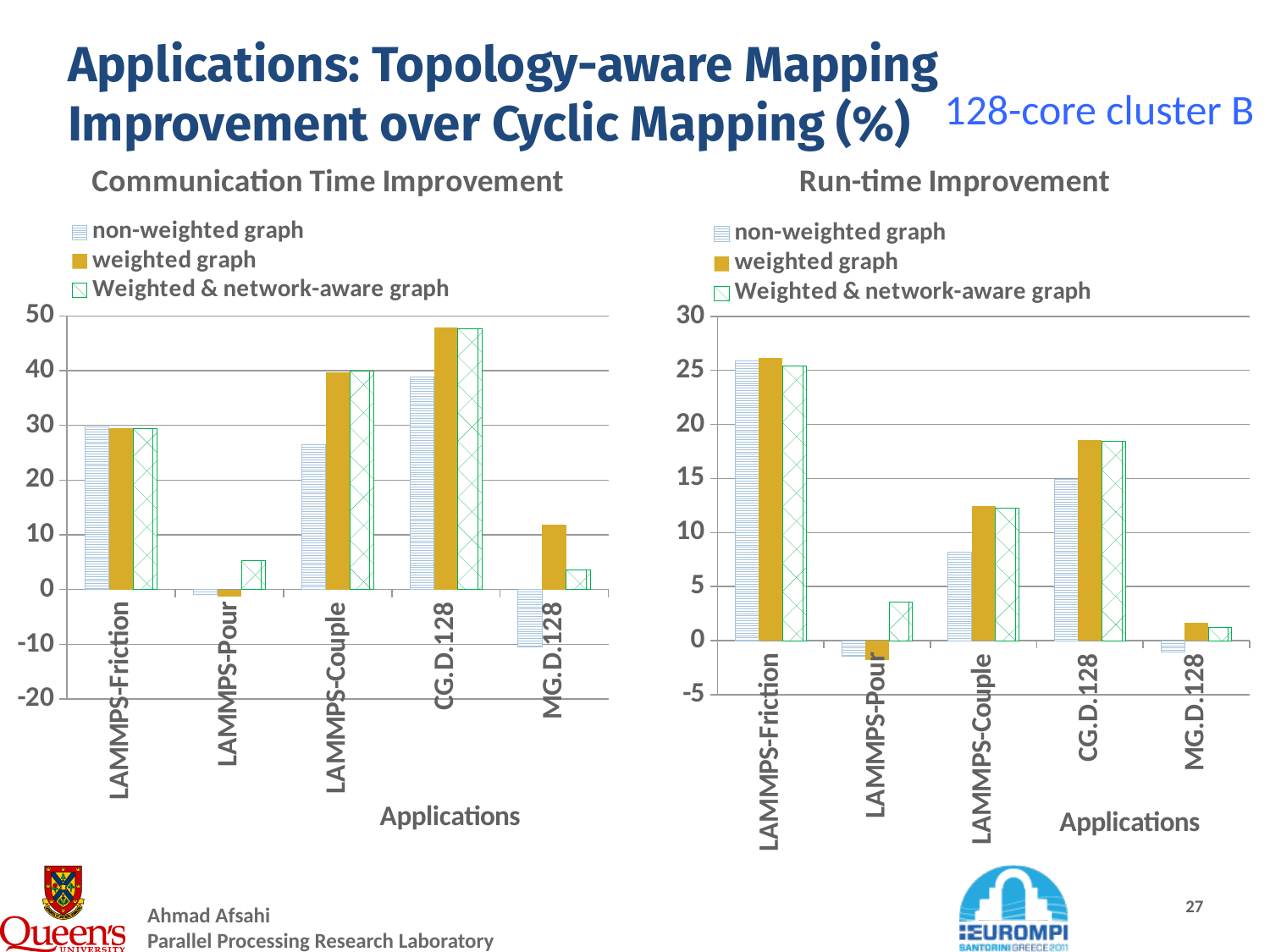

# Applications: Topology-aware Mapping Improvement over Cyclic Mapping (%)
128-core cluster B

### Chart: Communication Time Improvement

| Category |  |  |  |
|---|---|---|---|
| LAMMPS-Friction | 29.71209974584626 | 29.55025334711923 | 29.39797814499763 |
| LAMMPS-Pour | -0.832641197405889 | -1.267555813670517 | 5.21759646845971 |
| LAMMPS-Couple | 26.40208254627552 | 39.735079693232 | 39.99163141898457 |
| CG.D.128 | 38.9013046499719 | 47.87614385457498 | 47.69730007895505 |
| MG.D.128 | -10.43006832906692 | 11.77449298784806 | 3.61187027258017 |

### Chart: Run-time Improvement

| Category |  |  |  |
|---|---|---|---|
| LAMMPS-Friction | 25.84569038939392 | 26.14490183134805 | 25.37793554082759 |
| LAMMPS-Pour | -1.39909059111577 | -1.748863238894731 | 3.567681007345224 |
| LAMMPS-Couple | 8.15660685154976 | 12.43066884176182 | 12.30016313213702 |
| CG.D.128 | 14.88745382550693 | 18.53889287517607 | 18.41133168566798 |
| MG.D.128 | -1.079136690647469 | 1.684967815221528 | 1.24952669443394 |